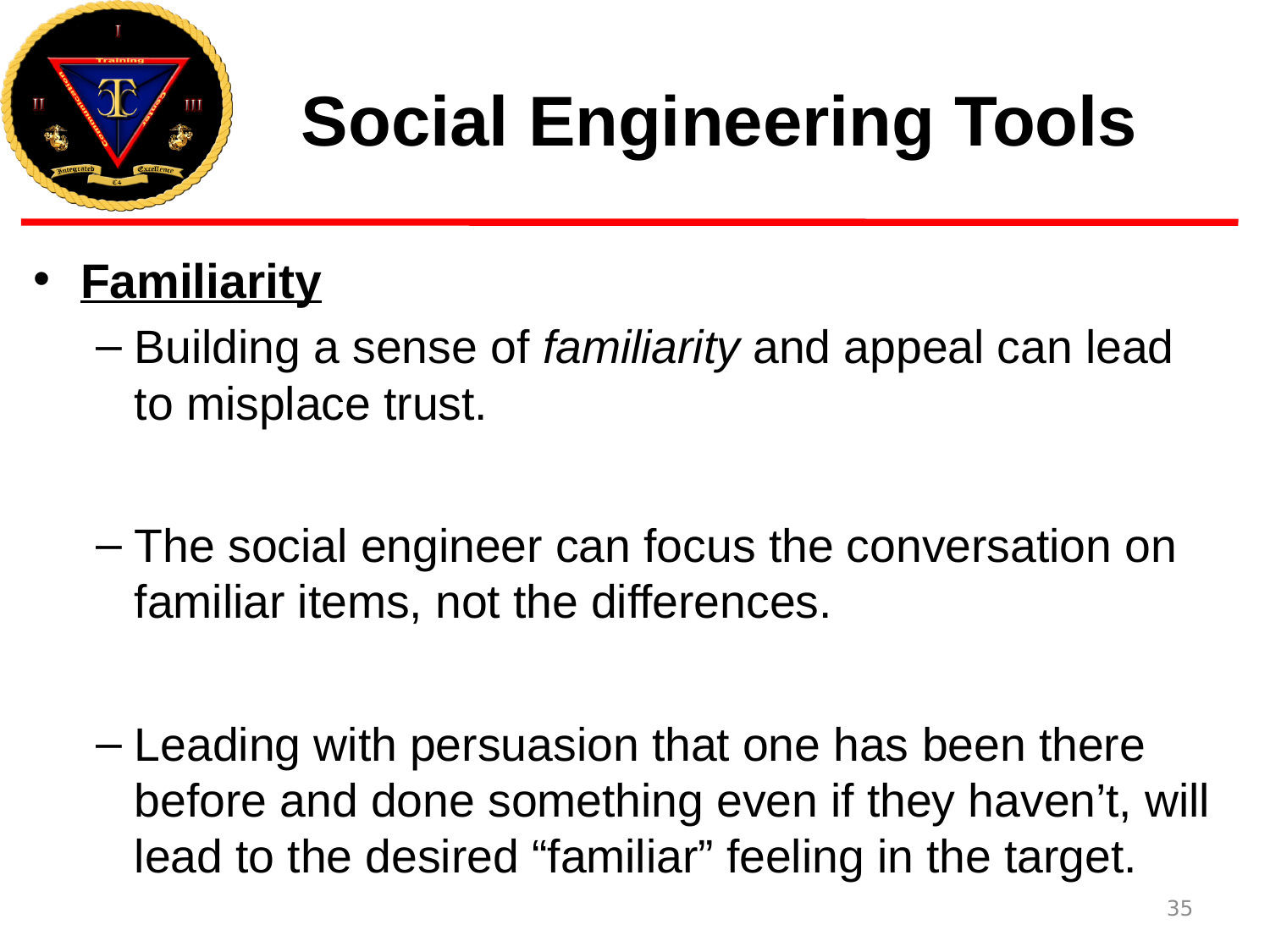

# Social Engineering Tools
Familiarity
Building a sense of familiarity and appeal can lead to misplace trust.

The social engineer can focus the conversation on familiar items, not the differences.

Leading with persuasion that one has been there before and done something even if they haven’t, will lead to the desired “familiar” feeling in the target.
35